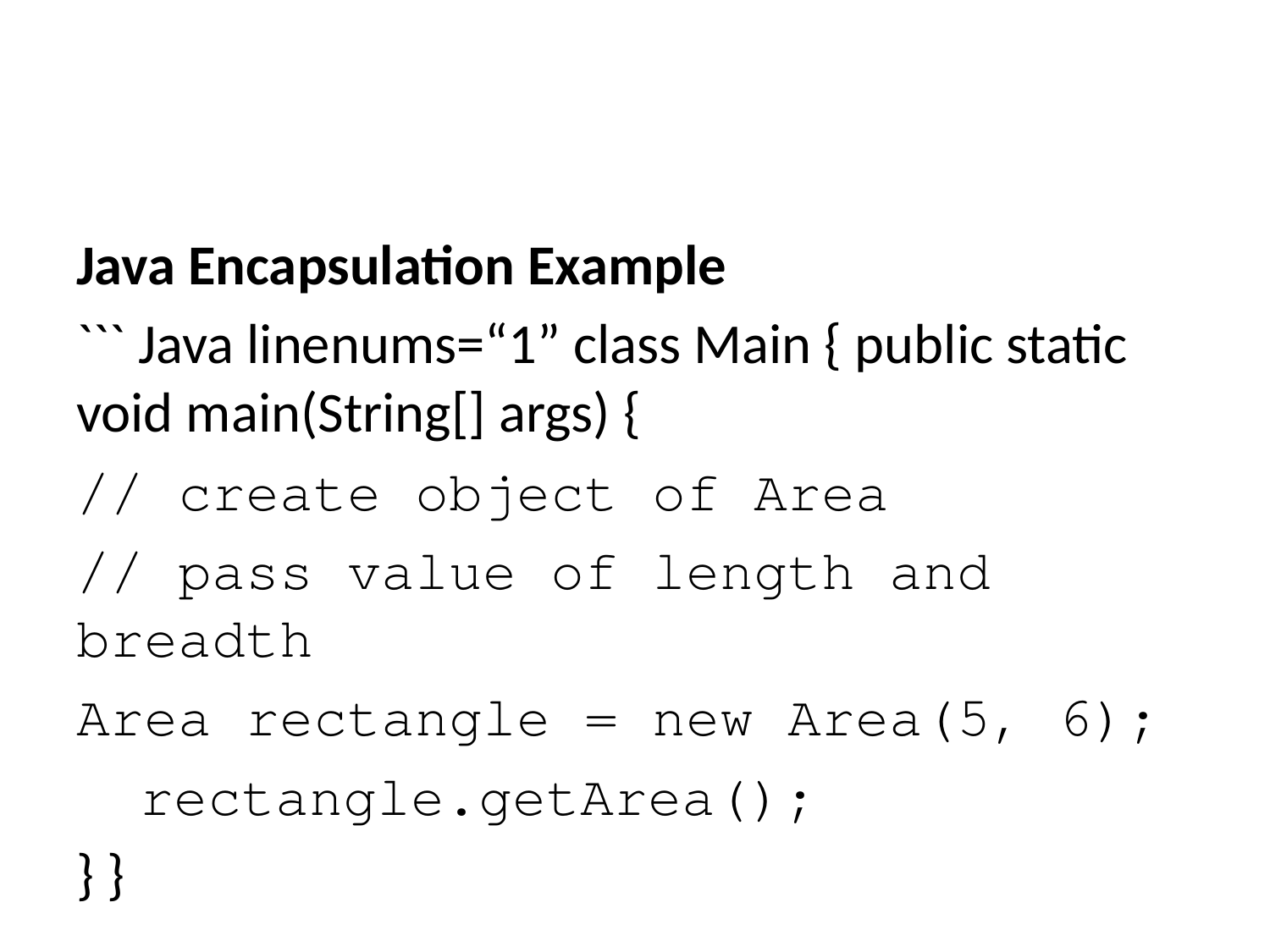

Java Encapsulation Example
``` Java linenums=“1” class Main { public static void main(String[] args) {
// create object of Area
// pass value of length and breadth
Area rectangle = new Area(5, 6);
rectangle.getArea();
} }

---

### Why Encapsulation?

- In Java, encapsulation helps us to keep
  - related
    - fields and
    - methods together,
  - which makes our code cleaner and easy to read.

---

### Why Encapsulation?

- It helps to control the values of our data fields

``` Java linenums="1"
class Person {
  private int age;

  public void setAge(int age) {
    if (age >= 0) {
      this.age = age;
    }
  }
}